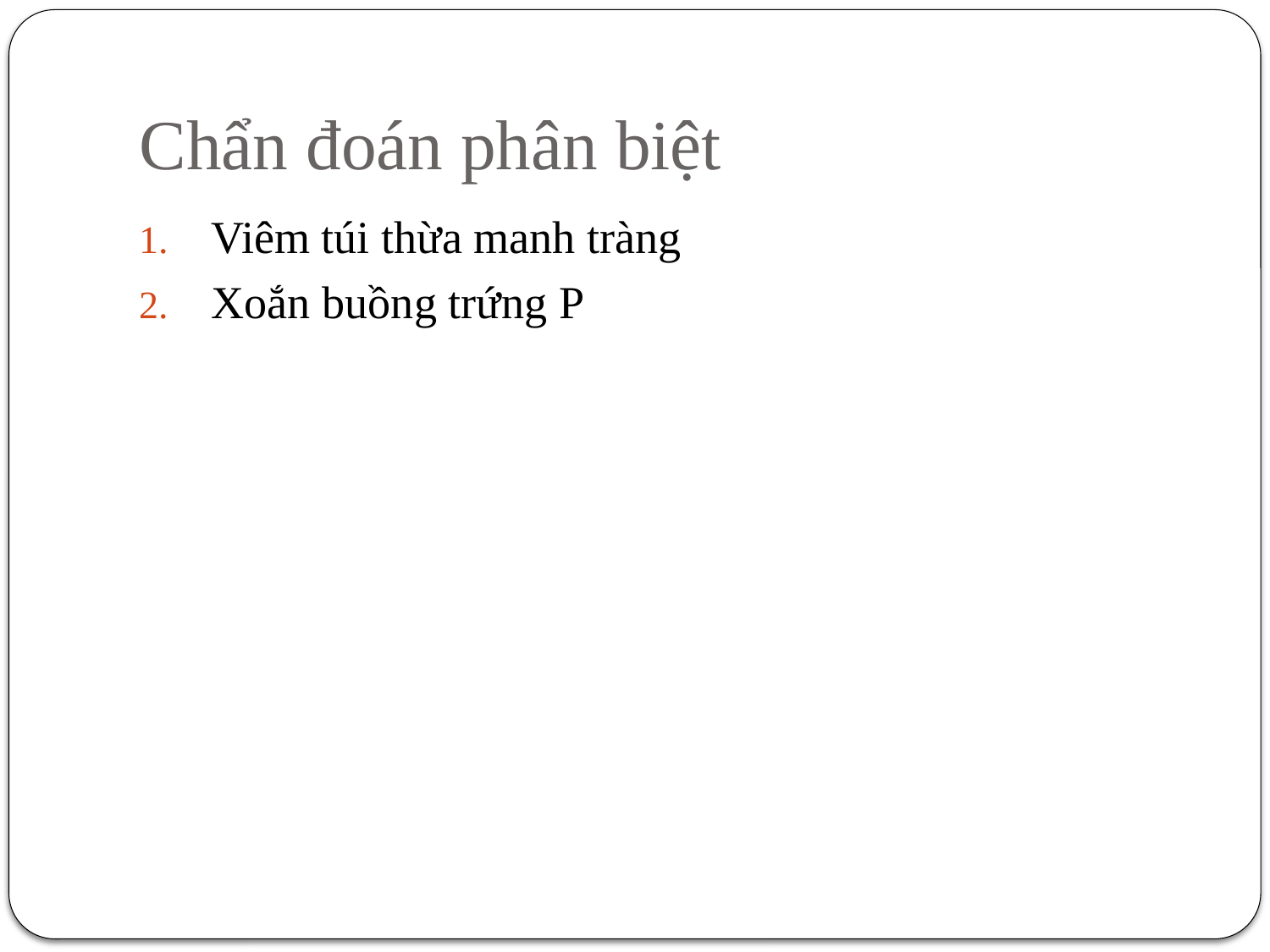

# Chẩn đoán phân biệt
Viêm túi thừa manh tràng
Xoắn buồng trứng P